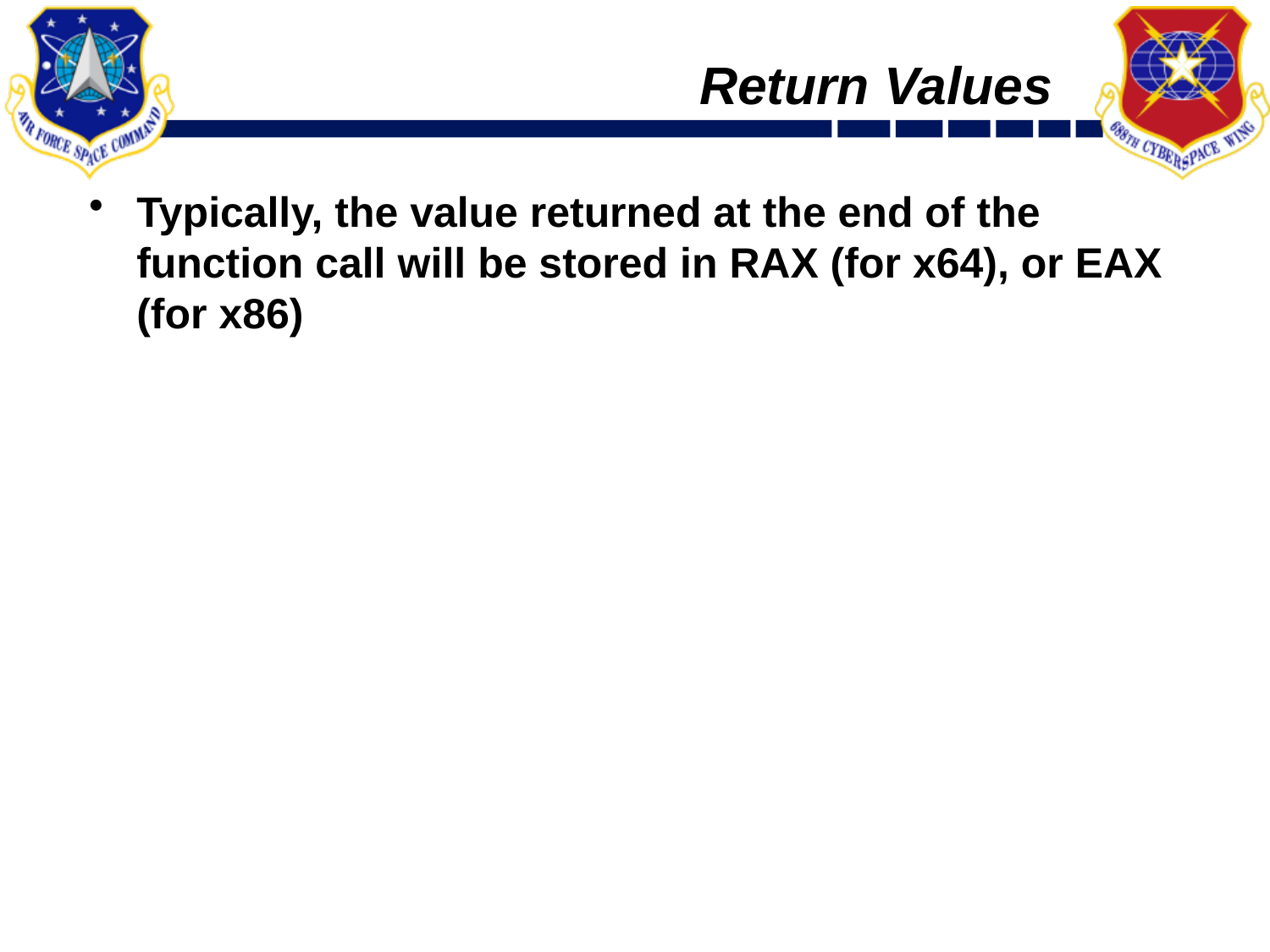

# Return Values
Typically, the value returned at the end of the function call will be stored in RAX (for x64), or EAX (for x86)